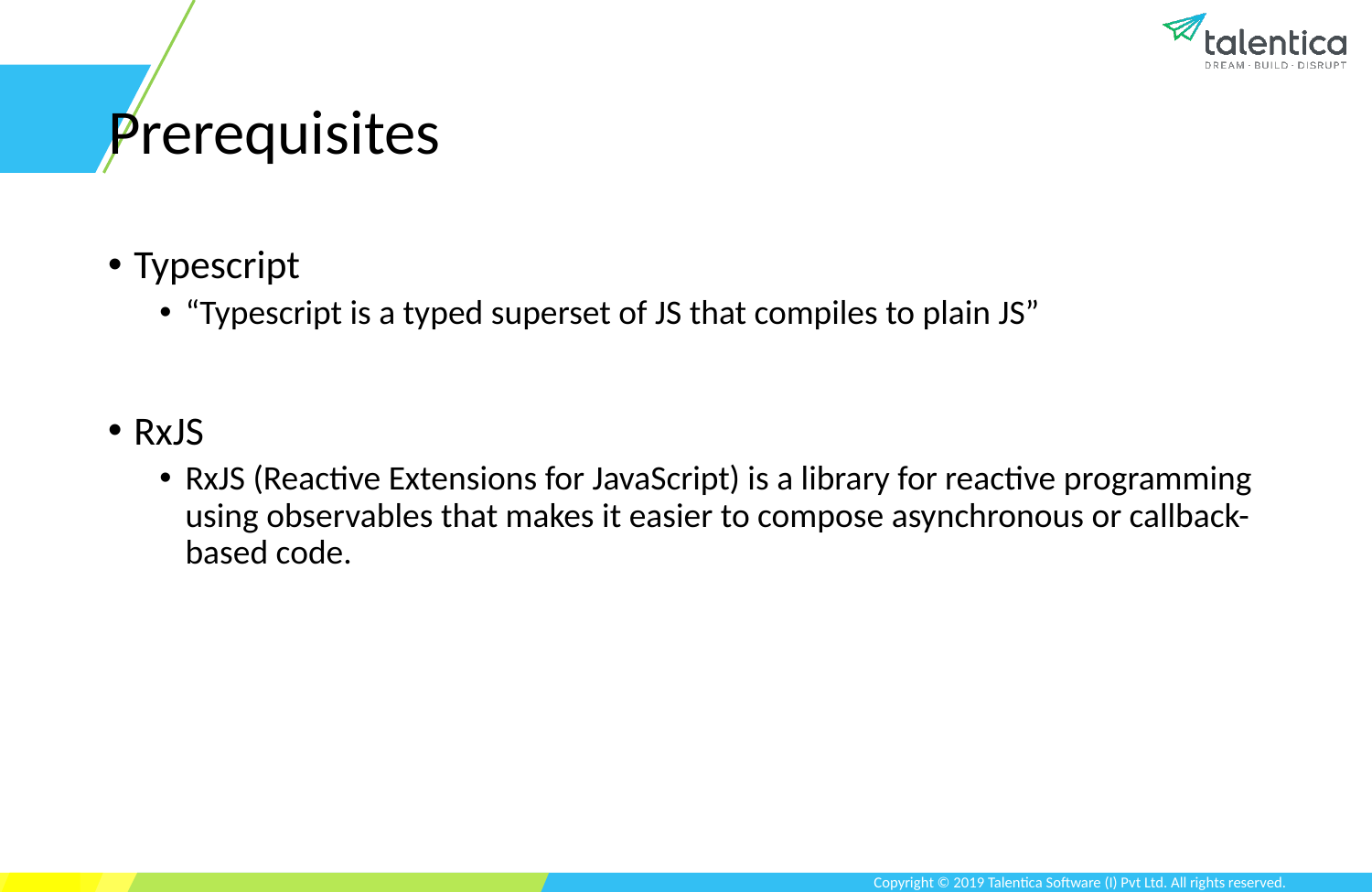

# Prerequisites
Typescript
“Typescript is a typed superset of JS that compiles to plain JS”

RxJS
RxJS (Reactive Extensions for JavaScript) is a library for reactive programming using observables that makes it easier to compose asynchronous or callback-based code.